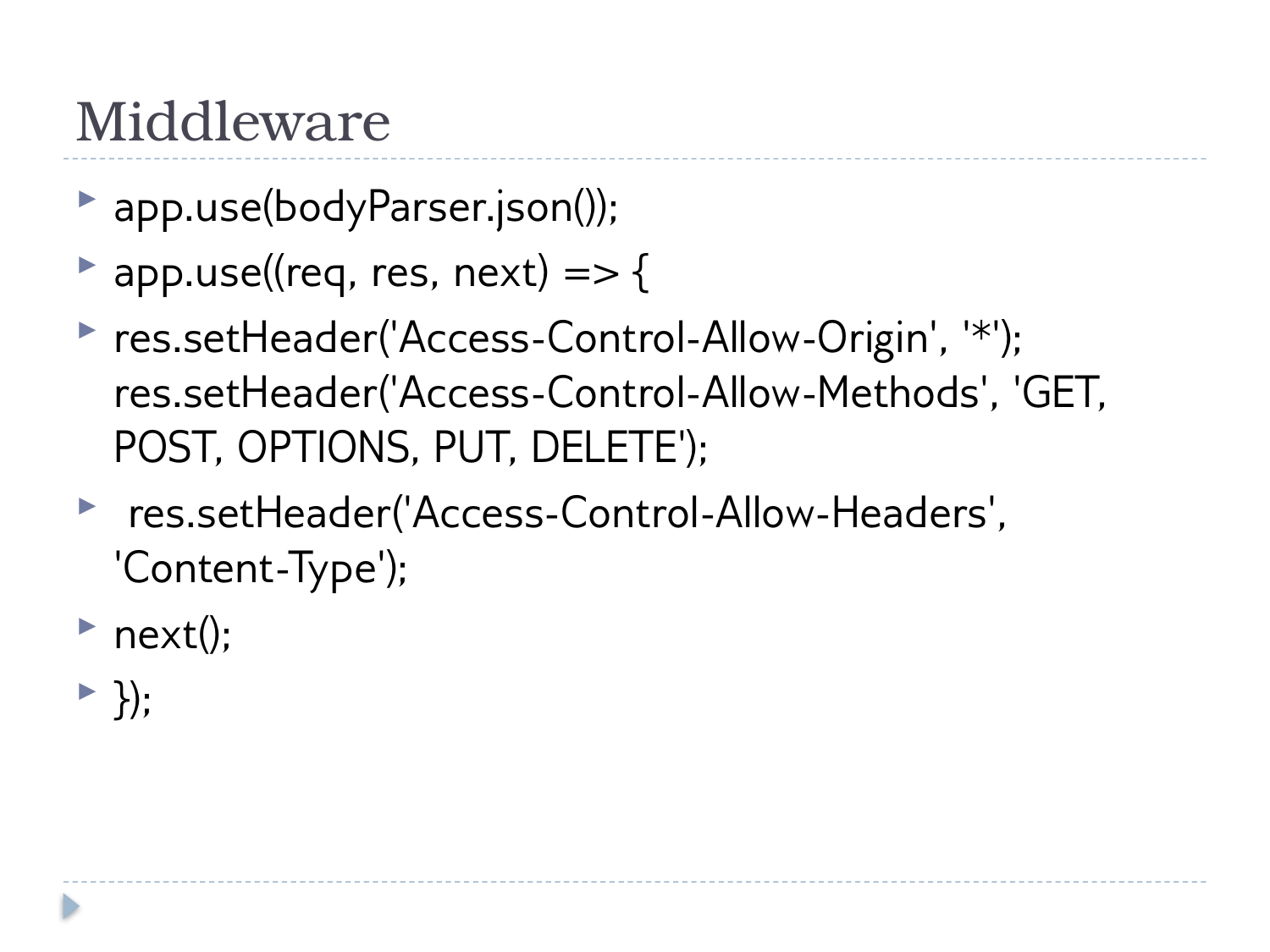

# Middleware
app.use(bodyParser.json());
app.use((req, res, next) => {
res.setHeader('Access-Control-Allow-Origin', '*'); res.setHeader('Access-Control-Allow-Methods', 'GET, POST, OPTIONS, PUT, DELETE');
 res.setHeader('Access-Control-Allow-Headers', 'Content-Type');
next();
});